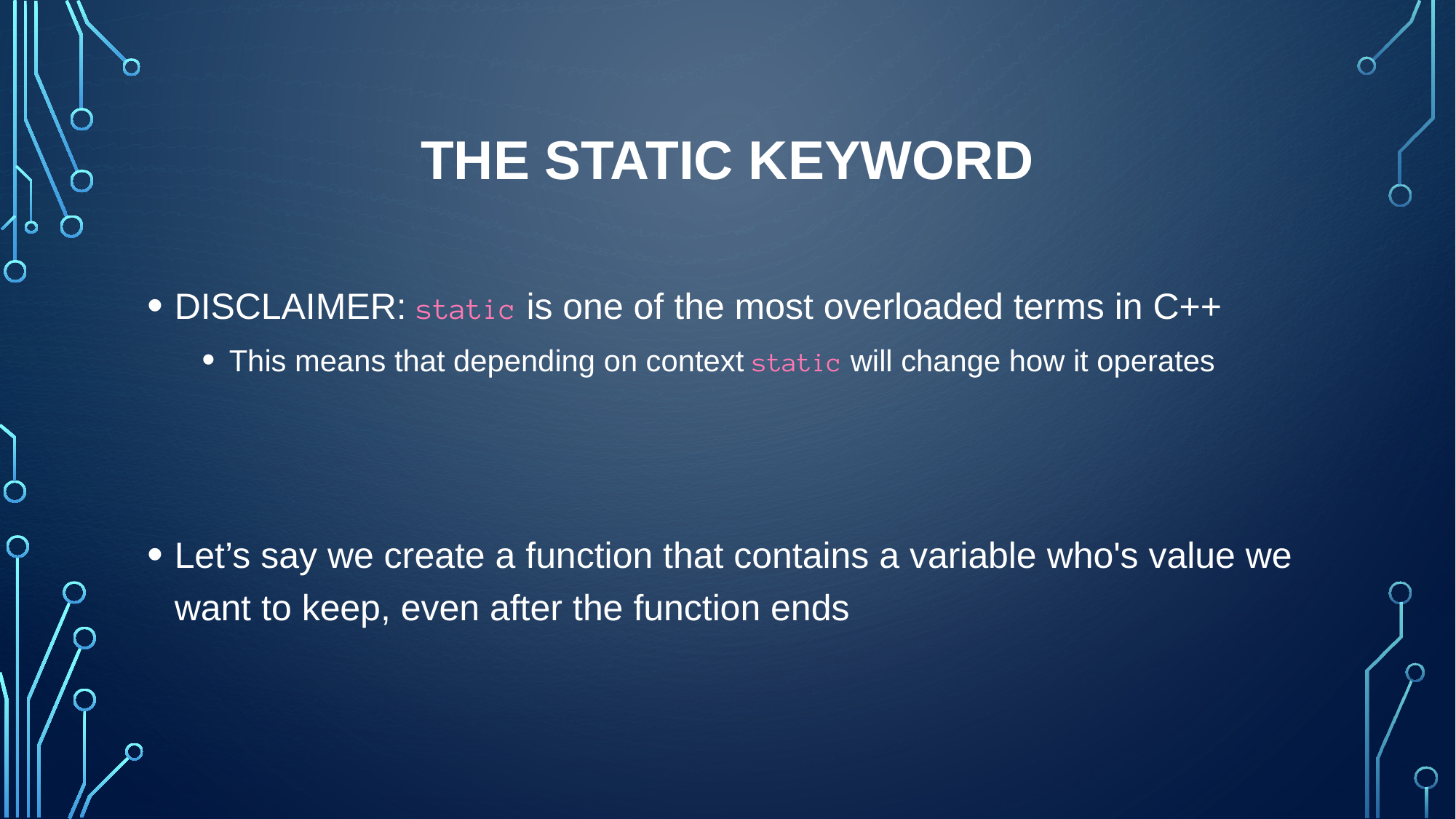

# The Static keyword
DISCLAIMER: static is one of the most overloaded terms in C++
This means that depending on context static will change how it operates

Let’s say we create a function that contains a variable who's value we want to keep, even after the function ends